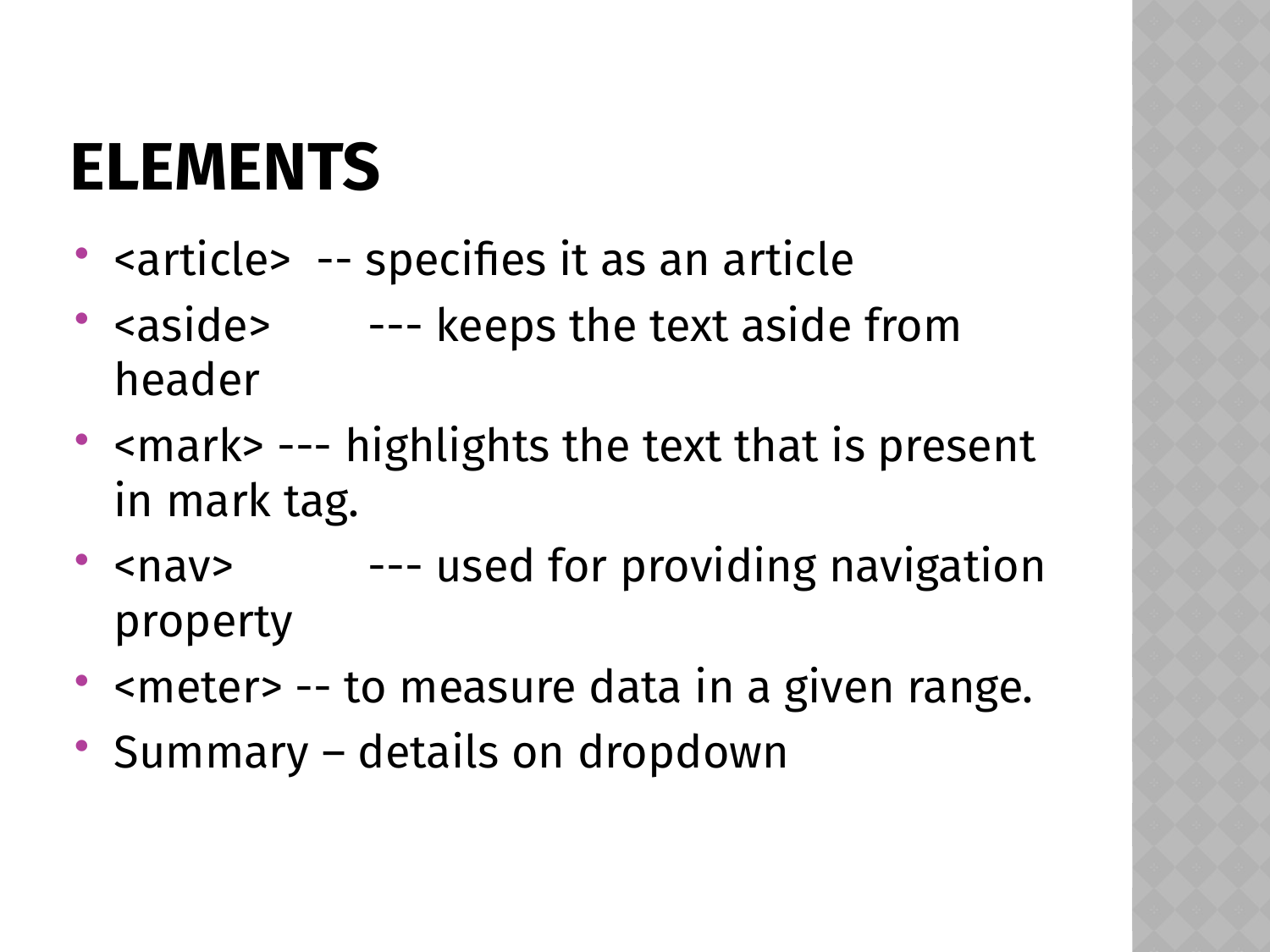

# Elements
<article>  -- specifies it as an article
<aside>	--- keeps the text aside from header
<mark> --- highlights the text that is present in mark tag.
<nav> 	--- used for providing navigation property
<meter> -- to measure data in a given range.
Summary – details on dropdown